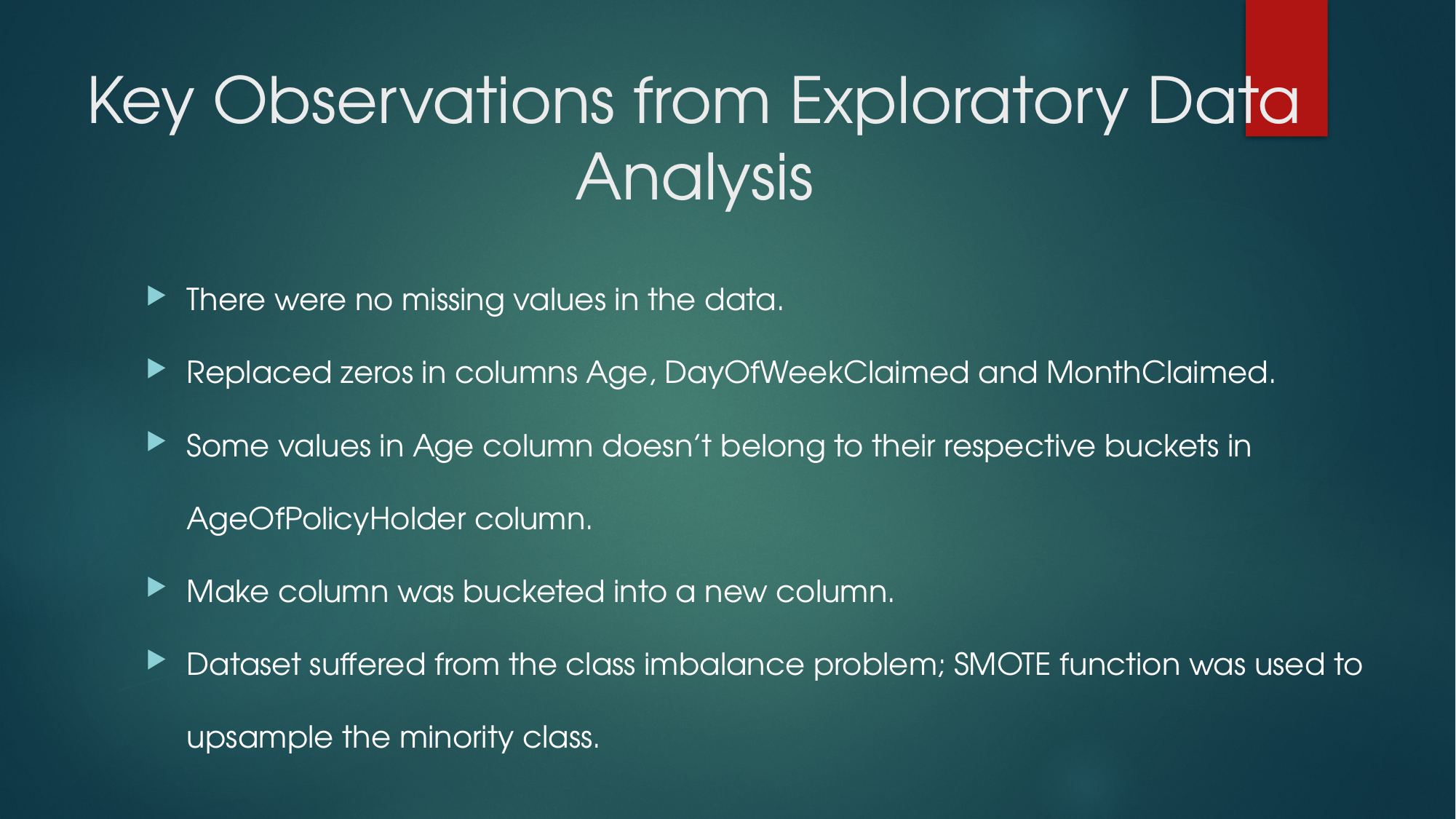

# Key Observations from Exploratory Data Analysis
There were no missing values in the data.
Replaced zeros in columns Age, DayOfWeekClaimed and MonthClaimed.
Some values in Age column doesn’t belong to their respective buckets in AgeOfPolicyHolder column.
Make column was bucketed into a new column.
Dataset suffered from the class imbalance problem; SMOTE function was used to upsample the minority class.